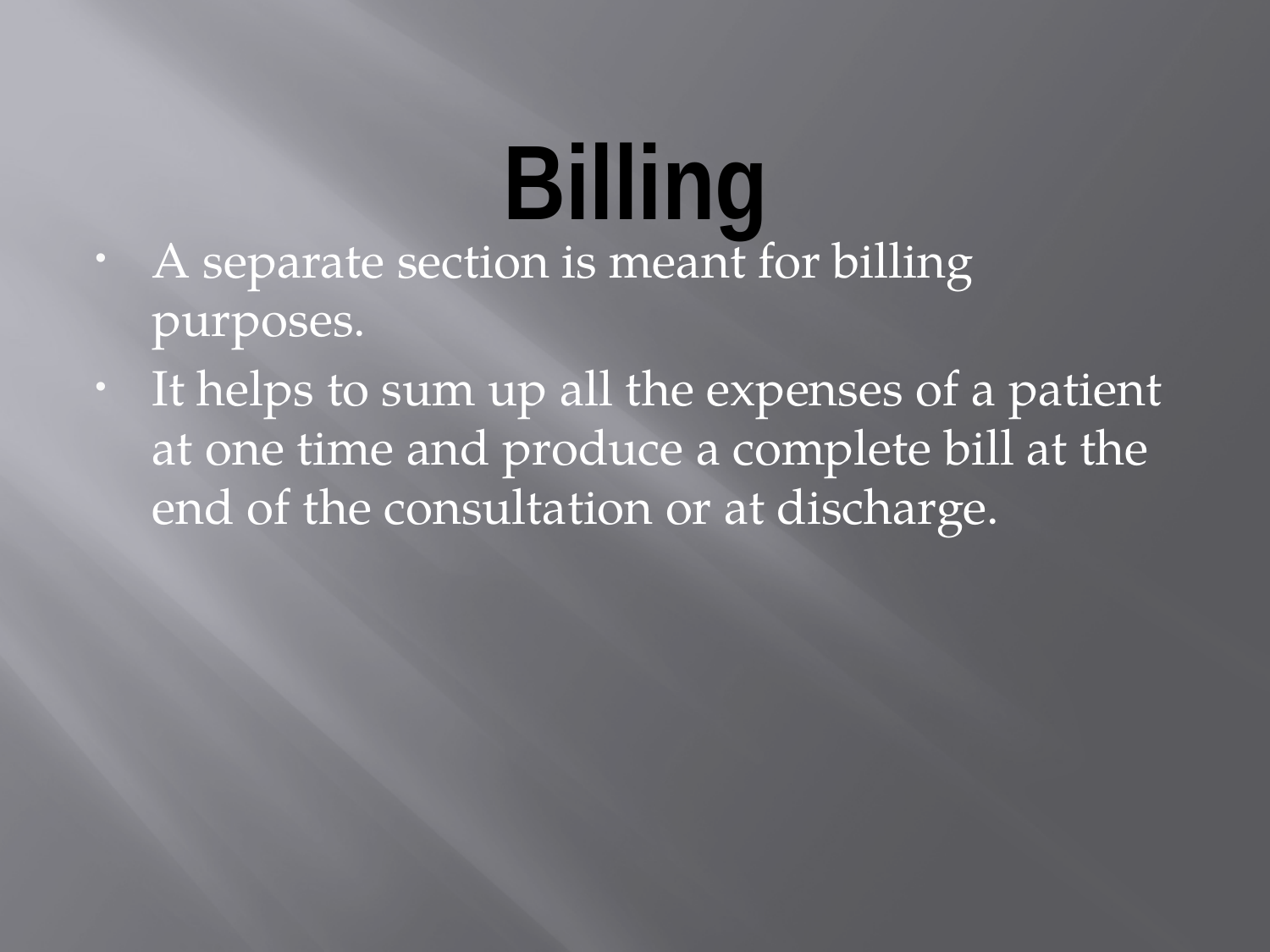

# Billing
A separate section is meant for billing purposes.
It helps to sum up all the expenses of a patient at one time and produce a complete bill at the end of the consultation or at discharge.